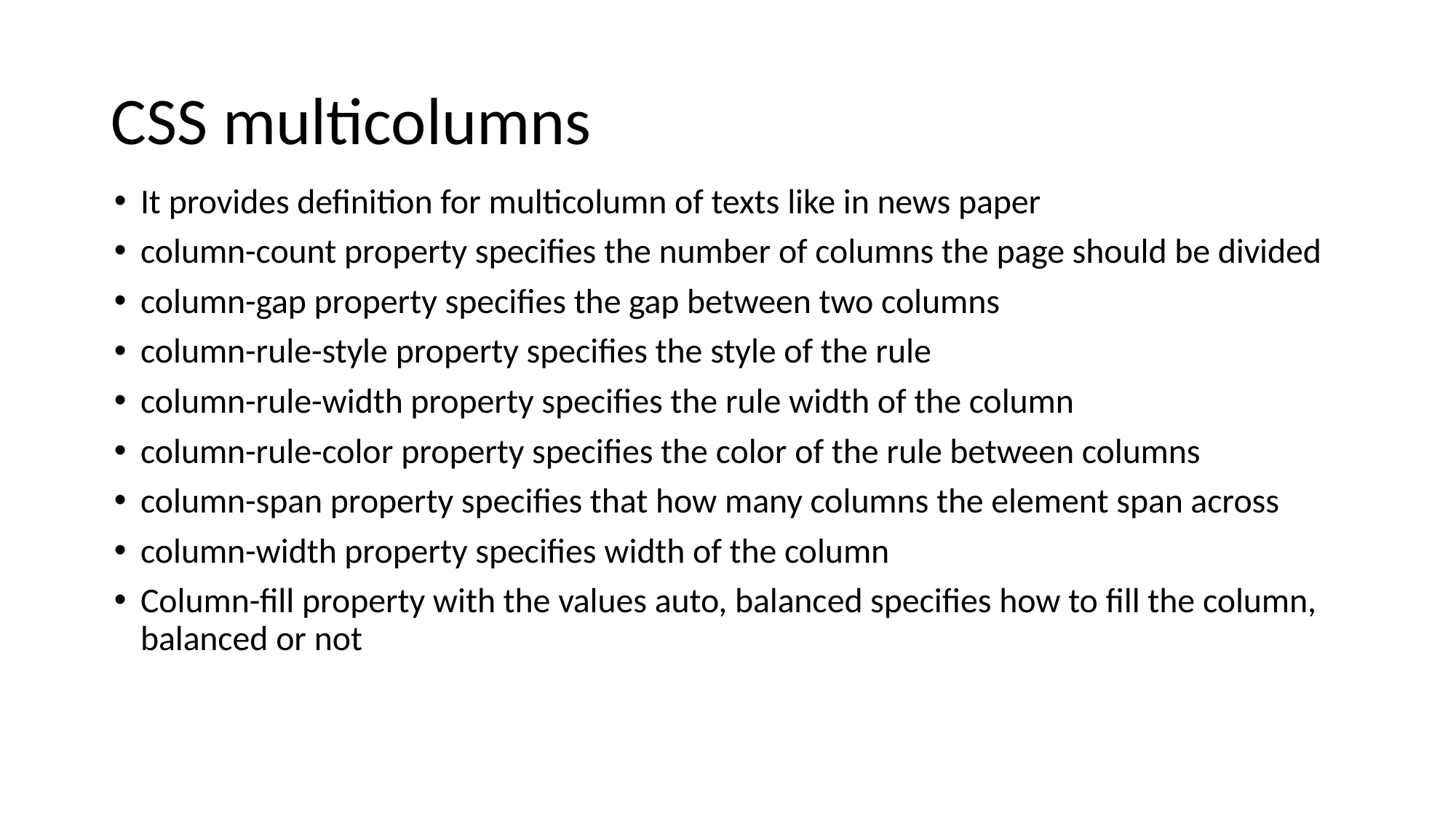

# CSS multicolumns
It provides definition for multicolumn of texts like in news paper
column-count property specifies the number of columns the page should be divided
column-gap property specifies the gap between two columns
column-rule-style property specifies the style of the rule
column-rule-width property specifies the rule width of the column
column-rule-color property specifies the color of the rule between columns
column-span property specifies that how many columns the element span across
column-width property specifies width of the column
Column-fill property with the values auto, balanced specifies how to fill the column, balanced or not